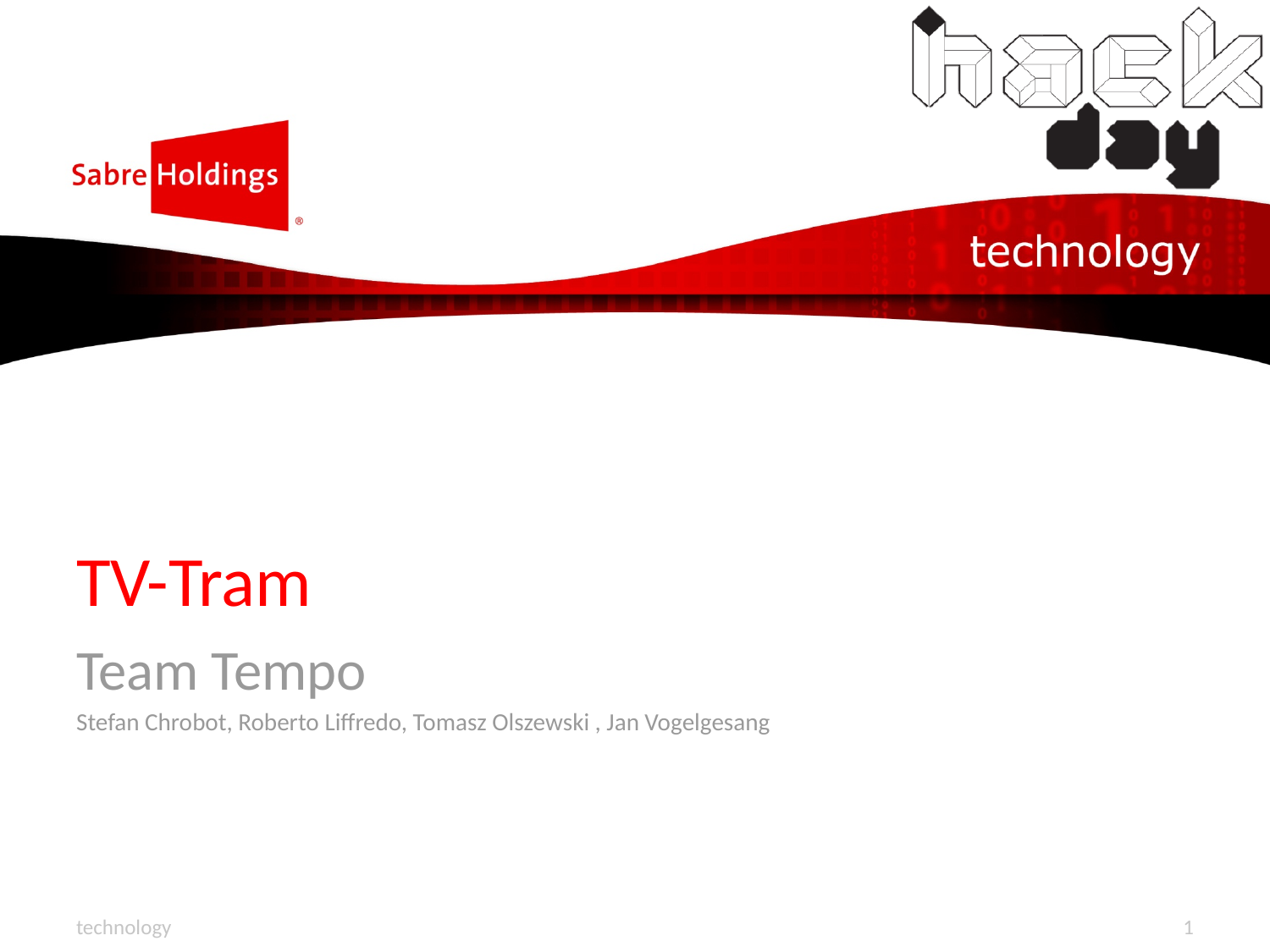

# TV-Tram
Team Tempo
Stefan Chrobot, Roberto Liffredo, Tomasz Olszewski , Jan Vogelgesang
technology
1